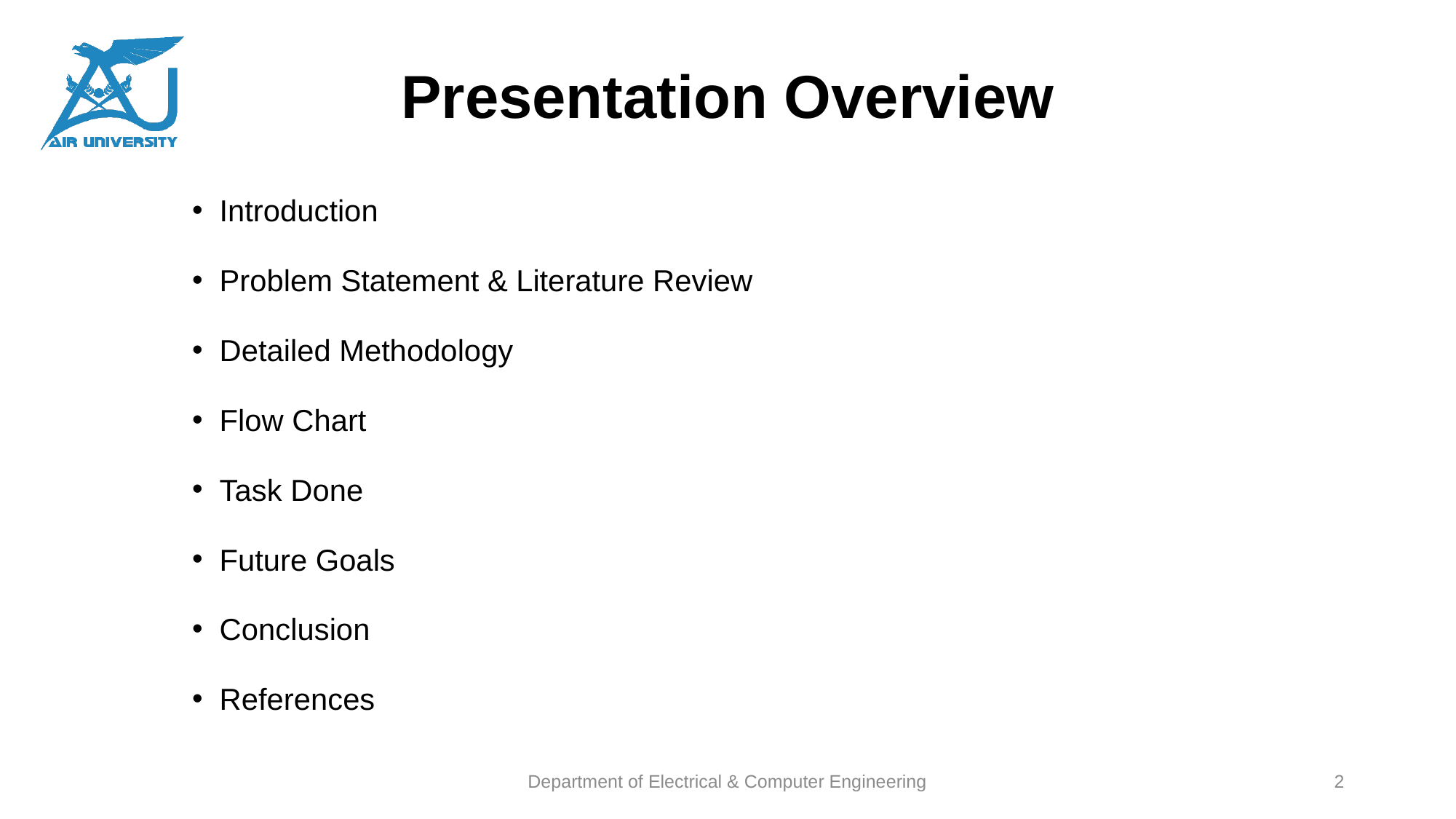

# Presentation Overview
Introduction
Problem Statement & Literature Review
Detailed Methodology
Flow Chart
Task Done
Future Goals
Conclusion
References
Department of Electrical & Computer Engineering
2